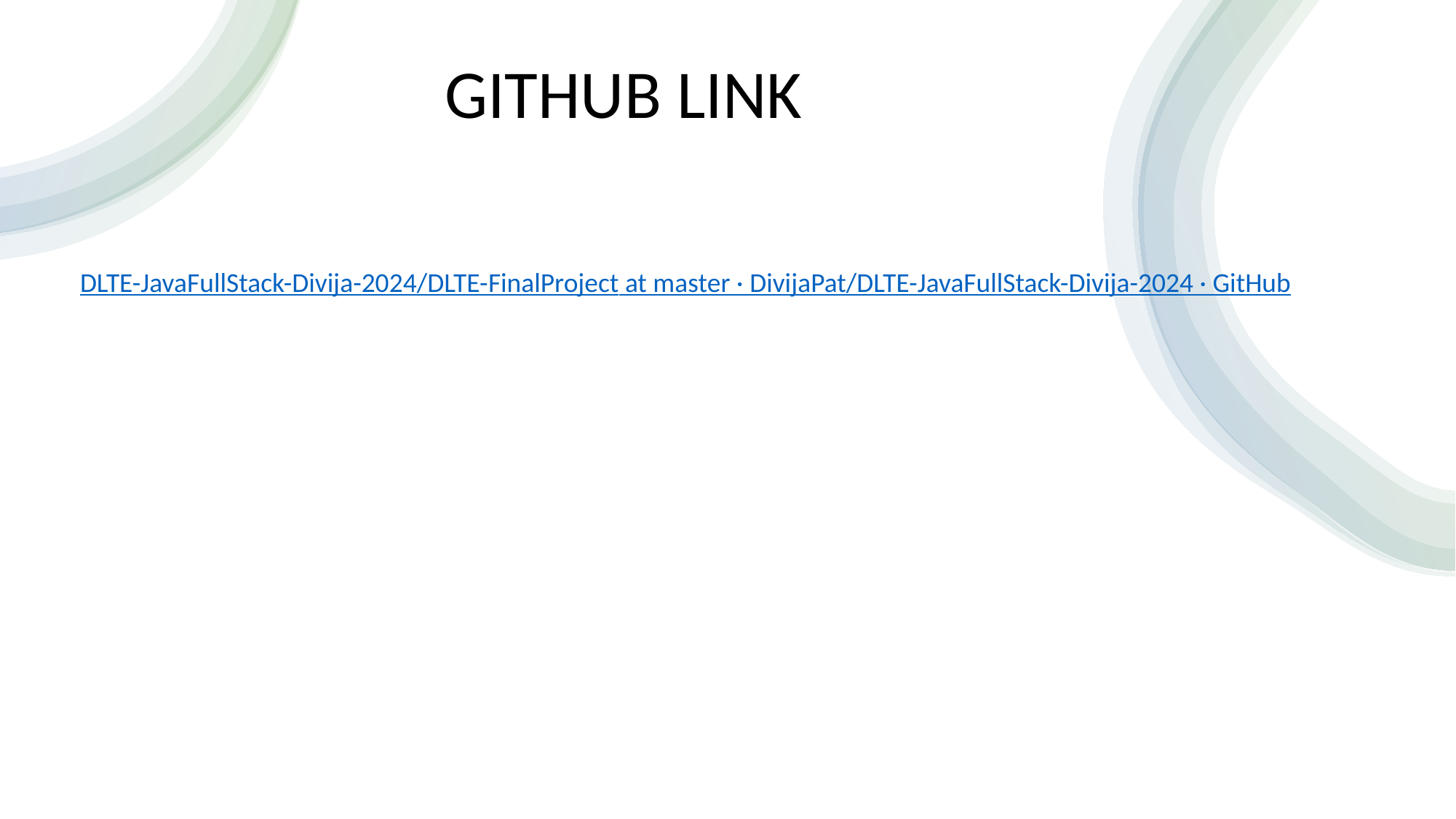

# GITHUB LINK

DLTE-JavaFullStack-Divija-2024/DLTE-FinalProject at master · DivijaPat/DLTE-JavaFullStack-Divija-2024 · GitHub